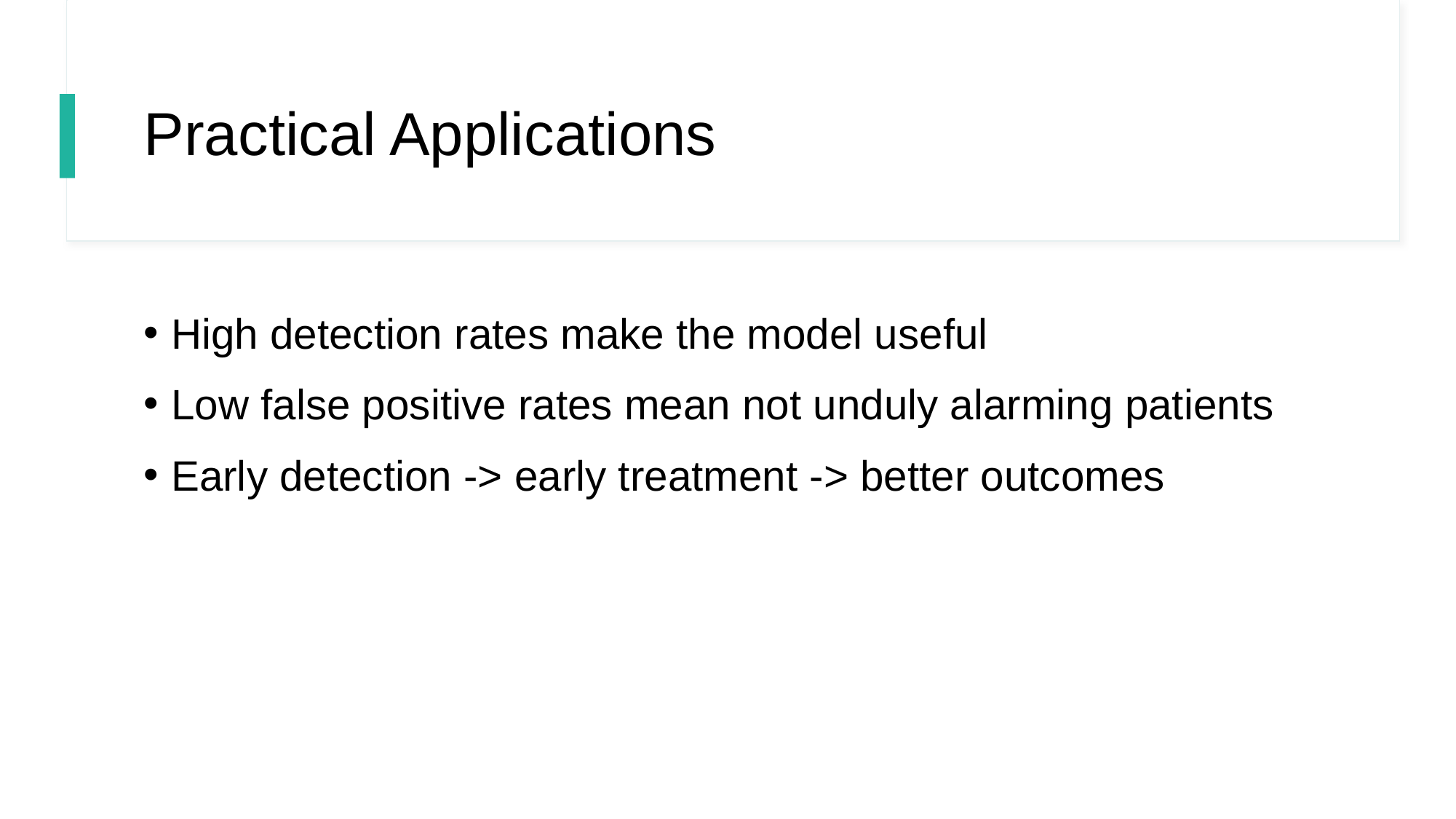

# Practical Applications
High detection rates make the model useful
Low false positive rates mean not unduly alarming patients
Early detection -> early treatment -> better outcomes